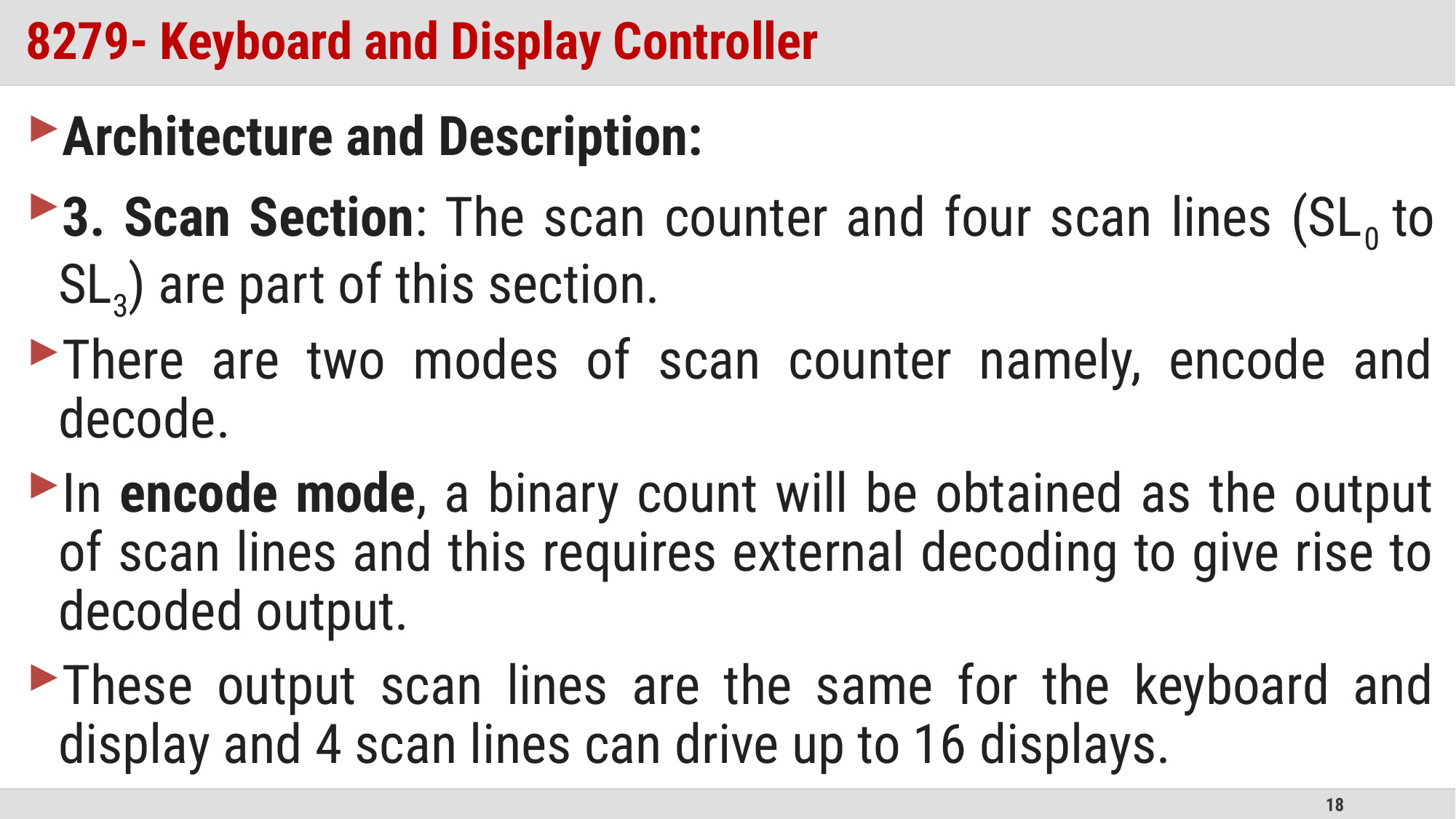

# 8279- Keyboard and Display Controller
Architecture and Description:
3. Scan Section: The scan counter and four scan lines (SL0 to SL3) are part of this section.
There are two modes of scan counter namely, encode and decode.
In encode mode, a binary count will be obtained as the output of scan lines and this requires external decoding to give rise to decoded output.
These output scan lines are the same for the keyboard and display and 4 scan lines can drive up to 16 displays.